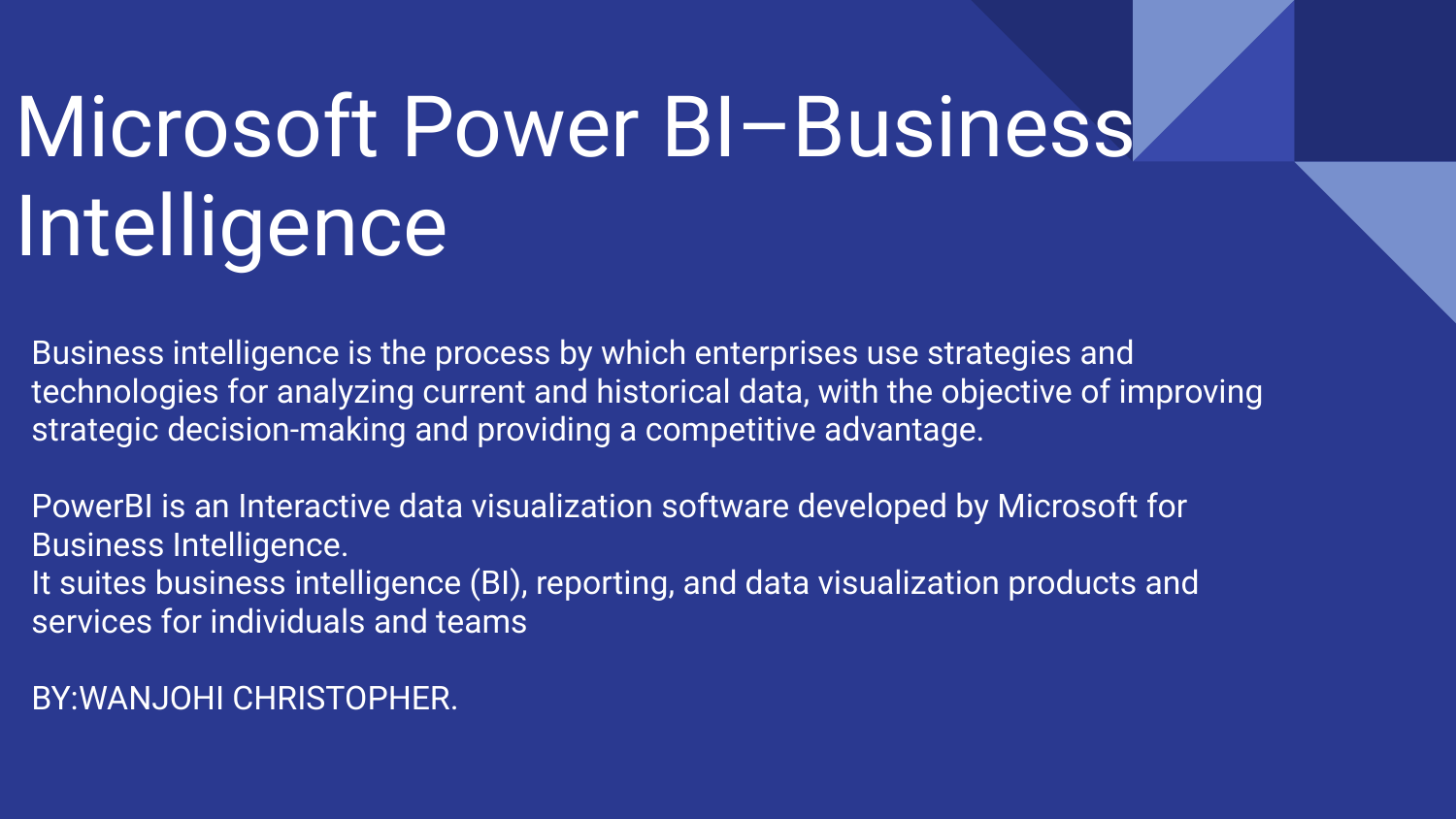

# Microsoft Power BI–Business Intelligence
Business intelligence is the process by which enterprises use strategies and technologies for analyzing current and historical data, with the objective of improving strategic decision-making and providing a competitive advantage.

PowerBI is an Interactive data visualization software developed by Microsoft for Business Intelligence.
It suites business intelligence (BI), reporting, and data visualization products and services for individuals and teams

BY:WANJOHI CHRISTOPHER.